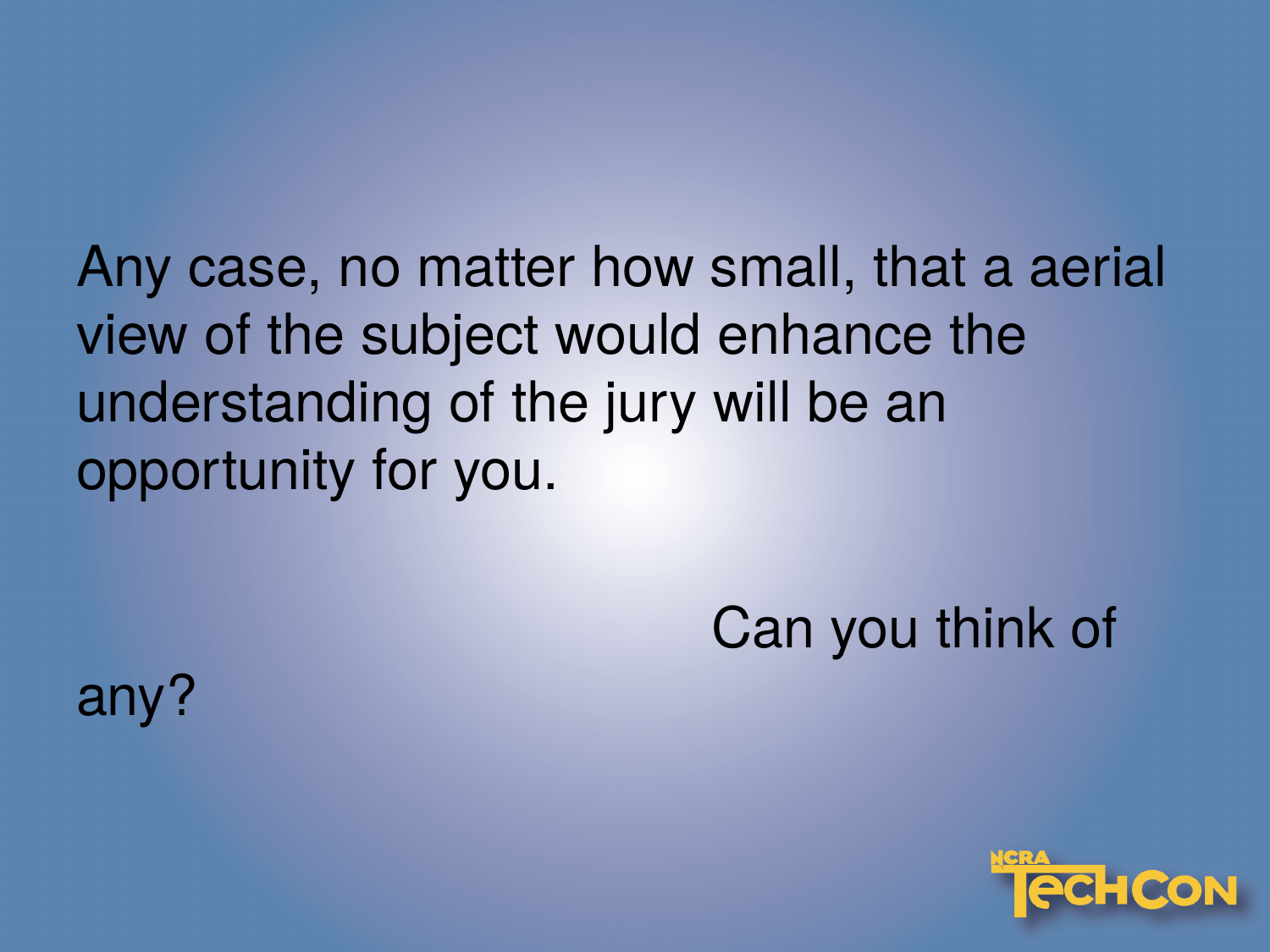

Any case, no matter how small, that a aerial view of the subject would enhance the understanding of the jury will be an opportunity for you.

					Can you think of any?